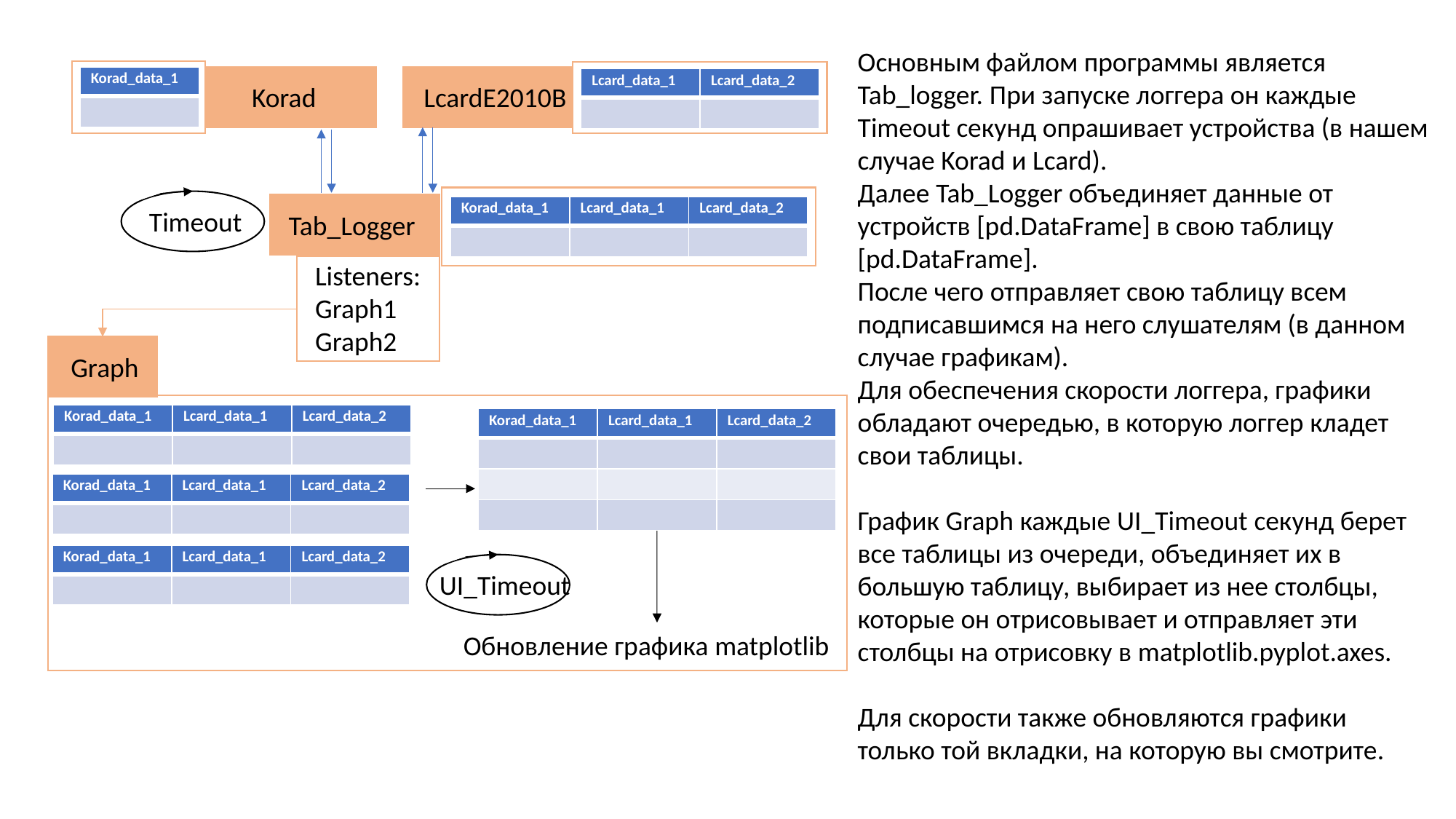

Основным файлом программы является Tab_logger. При запуске логгера он каждые Timeout секунд опрашивает устройства (в нашем случае Korad и Lcard).
Далее Tab_Logger объединяет данные от устройств [pd.DataFrame] в свою таблицу [pd.DataFrame].
После чего отправляет свою таблицу всем подписавшимся на него слушателям (в данном случае графикам).
Для обеспечения скорости логгера, графики обладают очередью, в которую логгер кладет свои таблицы.

График Graph каждые UI_Timeout секунд берет все таблицы из очереди, объединяет их в большую таблицу, выбирает из нее столбцы, которые он отрисовывает и отправляет эти столбцы на отрисовку в matplotlib.pyplot.axes.

Для скорости также обновляются графики только той вкладки, на которую вы смотрите.

| Korad\_data\_1 |
| --- |
|  |

| Lcard\_data\_1 | Lcard\_data\_2 |
| --- | --- |
|  |  |
LcardE2010B
Korad

Timeout

Tab_Logger
| Korad\_data\_1 | Lcard\_data\_1 | Lcard\_data\_2 |
| --- | --- | --- |
|  |  |  |
Listeners:
Graph1
Graph2

Graph

| Korad\_data\_1 | Lcard\_data\_1 | Lcard\_data\_2 |
| --- | --- | --- |
|  |  |  |
| Korad\_data\_1 | Lcard\_data\_1 | Lcard\_data\_2 |
| --- | --- | --- |
|  |  |  |
|  |  |  |
|  |  |  |
| Korad\_data\_1 | Lcard\_data\_1 | Lcard\_data\_2 |
| --- | --- | --- |
|  |  |  |

UI_Timeout
| Korad\_data\_1 | Lcard\_data\_1 | Lcard\_data\_2 |
| --- | --- | --- |
|  |  |  |
Обновление графика matplotlib